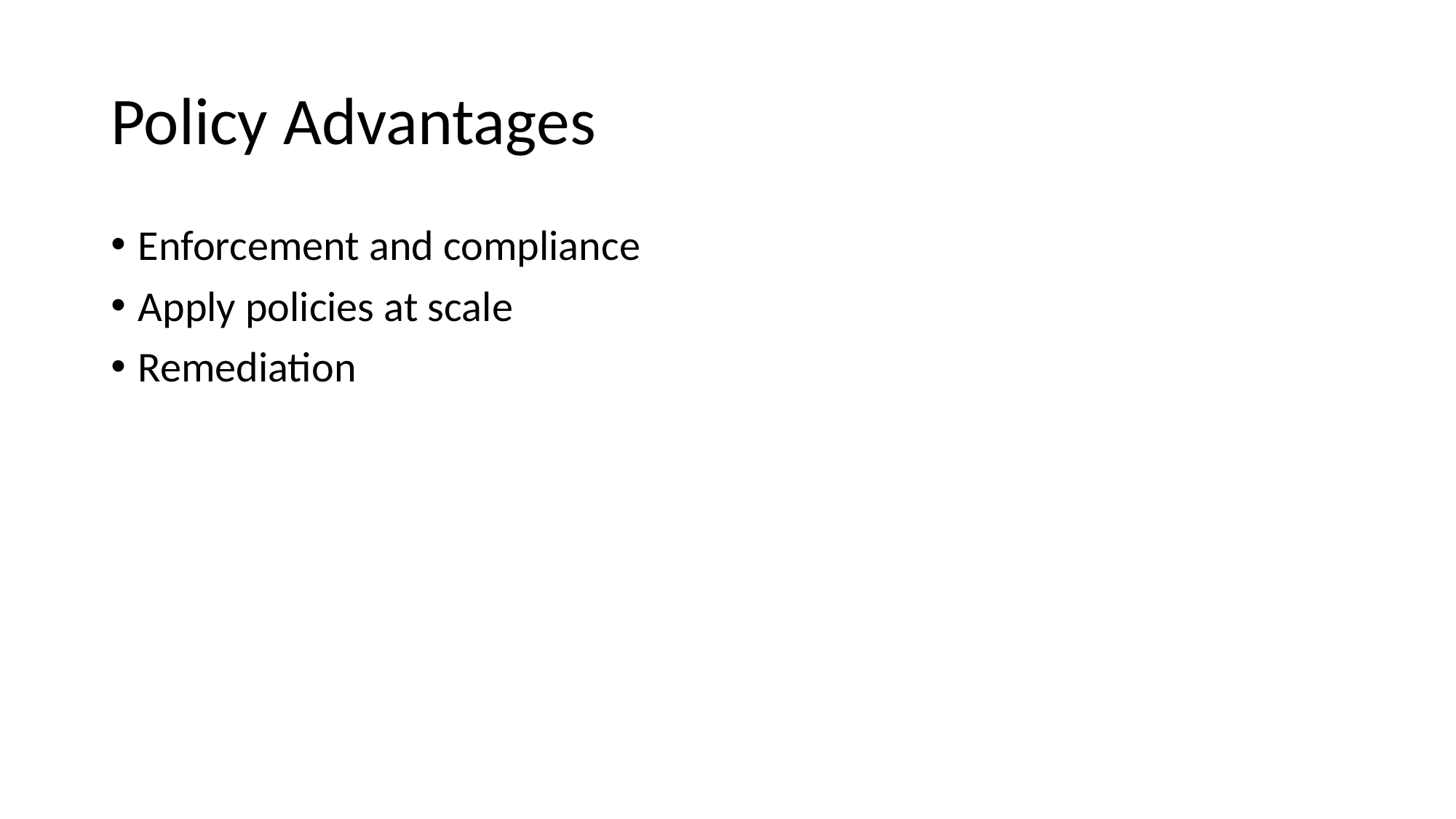

# Policy Advantages
Enforcement and compliance
Apply policies at scale
Remediation